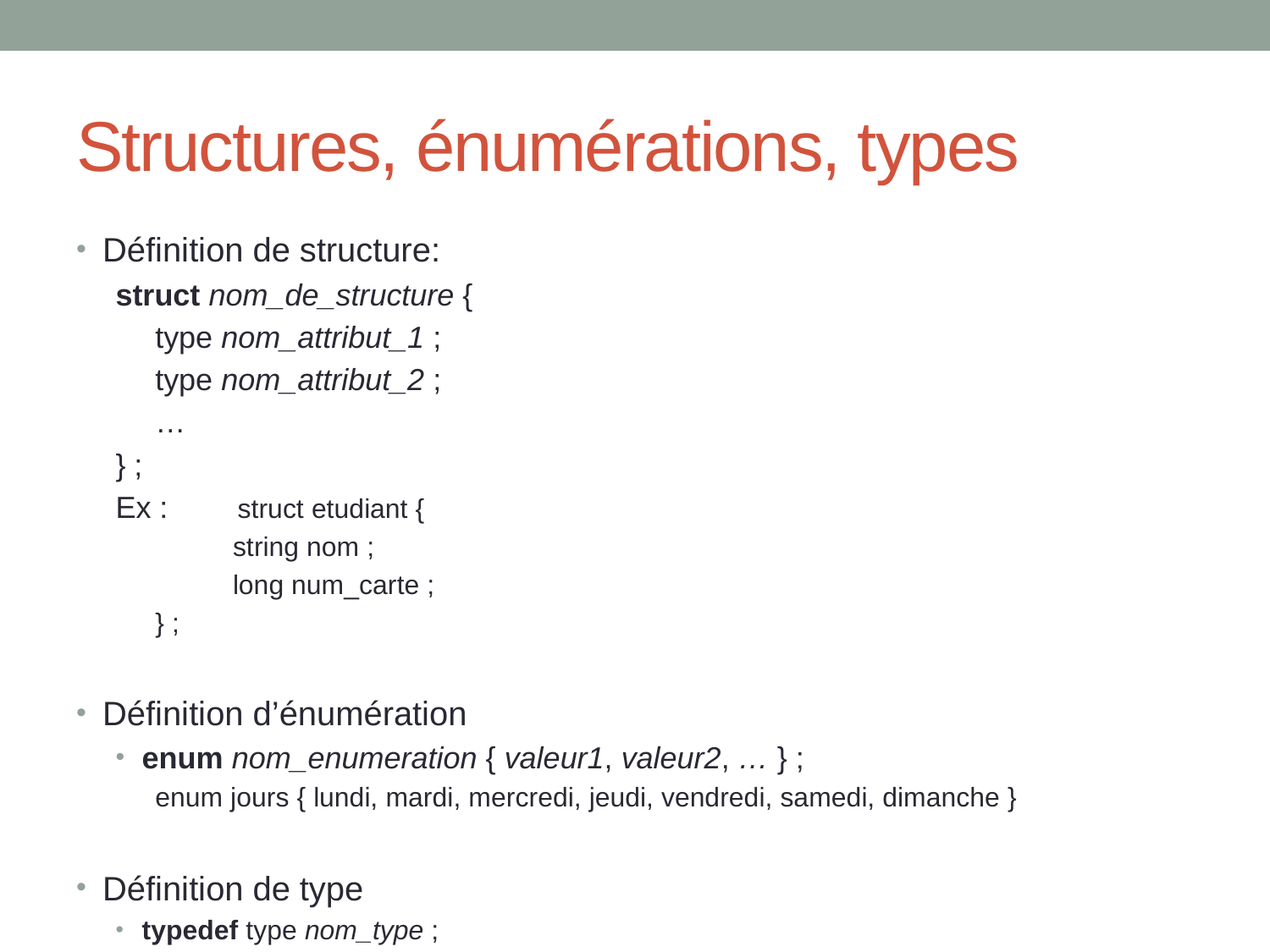

# Structures, énumérations, types
Définition de structure:
struct nom_de_structure {
type nom_attribut_1 ;
type nom_attribut_2 ;
…
} ;
Ex : 		struct etudiant {
			     string nom ;
			     long num_carte ;
		} ;

Définition d’énumération
enum nom_enumeration { valeur1, valeur2, … } ;
enum jours { lundi, mardi, mercredi, jeudi, vendredi, samedi, dimanche }

Définition de type
typedef type nom_type ;